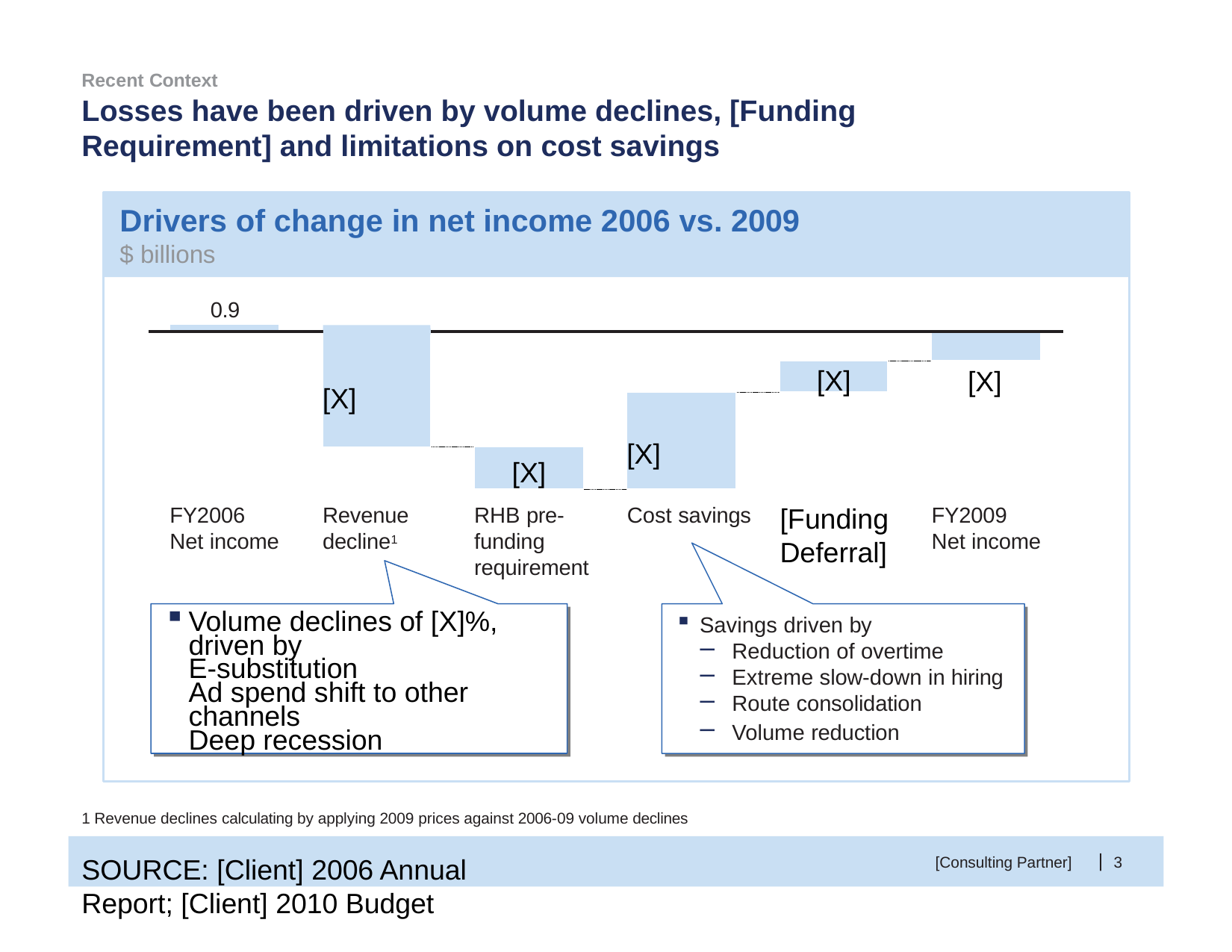

Recent Context
# Losses have been driven by volume declines, [Funding Requirement] and limitations on cost savings

Drivers of change in net income 2006 vs. 2009
$ billions
0.9
[X]
[X]
[X]
[X]
[X]
Revenue decline1
RHB pre- funding requirement
Cost savings
[Funding Deferral]
FY2006
Net income
FY2009
Net income

Volume declines of [X]%, driven by
E-substitution
Ad spend shift to other channels
Deep recession
Savings driven by
Reduction of overtime
Extreme slow-down in hiring
Route consolidation
Volume reduction
1 Revenue declines calculating by applying 2009 prices against 2006-09 volume declines
|
SOURCE: [Client] 2006 Annual Report; [Client] 2010 Budget
[Consulting Partner]
3